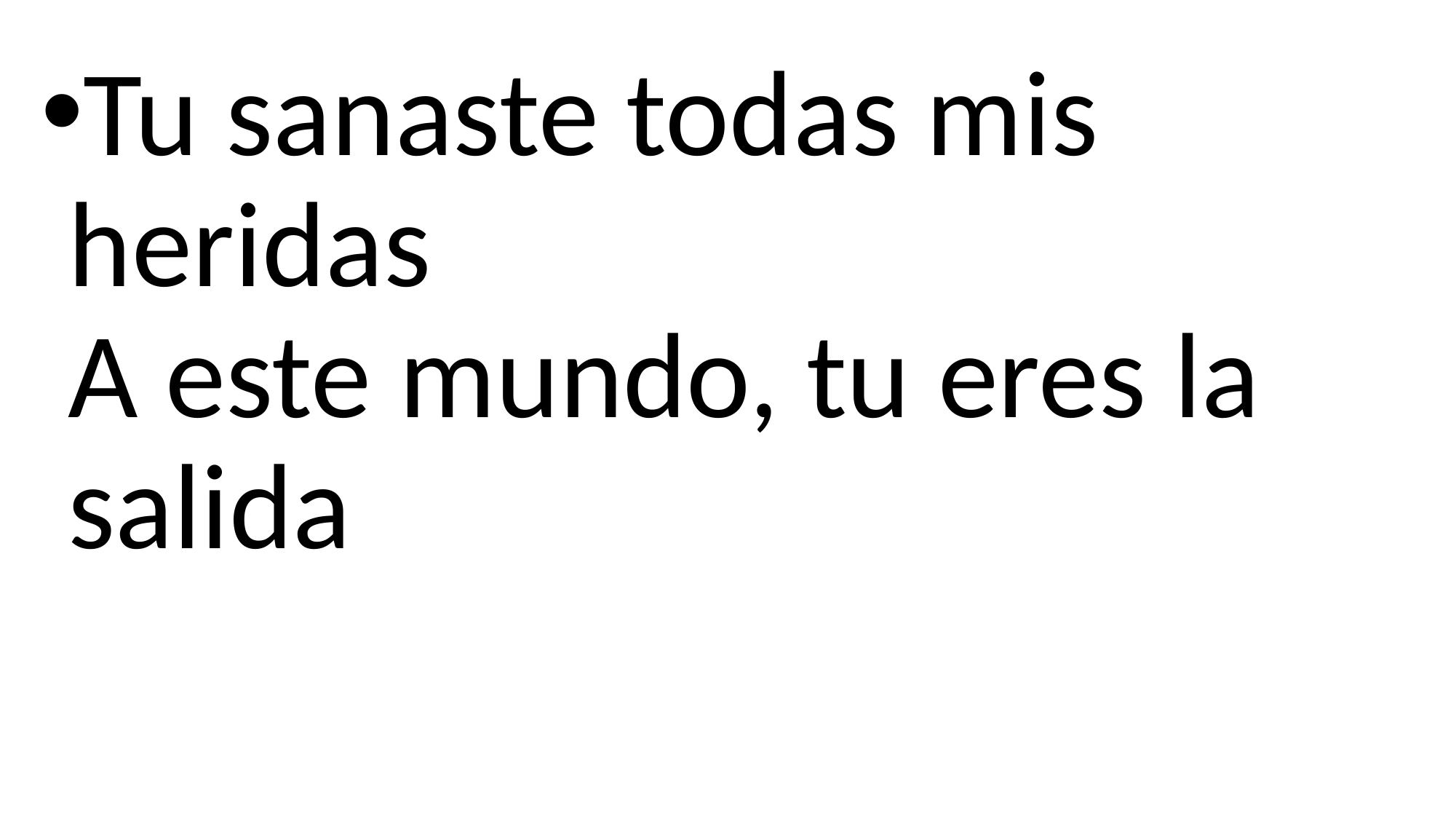

Tu sanaste todas mis heridas
A este mundo, tu eres la salida